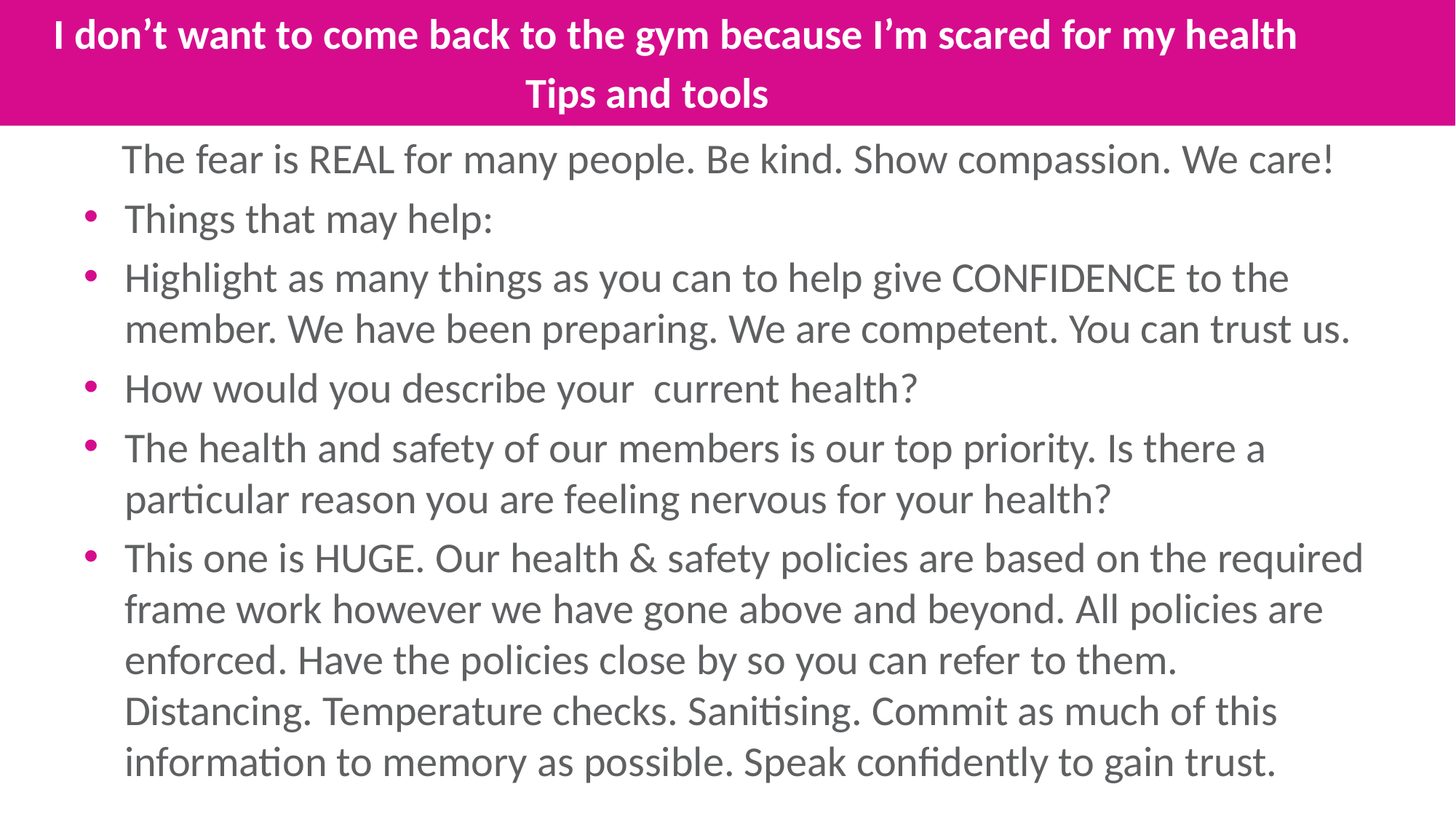

I don’t want to come back to the gym because I’m scared for my health
                                                 Tips and tools
.
    The fear is REAL for many people. Be kind. Show compassion. We care!
Things that may help:
Highlight as many things as you can to help give CONFIDENCE to the member. We have been preparing. We are competent. You can trust us.
How would you describe your  current health?
The health and safety of our members is our top priority. Is there a particular reason you are feeling nervous for your health?
This one is HUGE. Our health & safety policies are based on the required frame work however we have gone above and beyond. All policies are enforced. Have the policies close by so you can refer to them. Distancing. Temperature checks. Sanitising. Commit as much of this information to memory as possible. Speak confidently to gain trust.